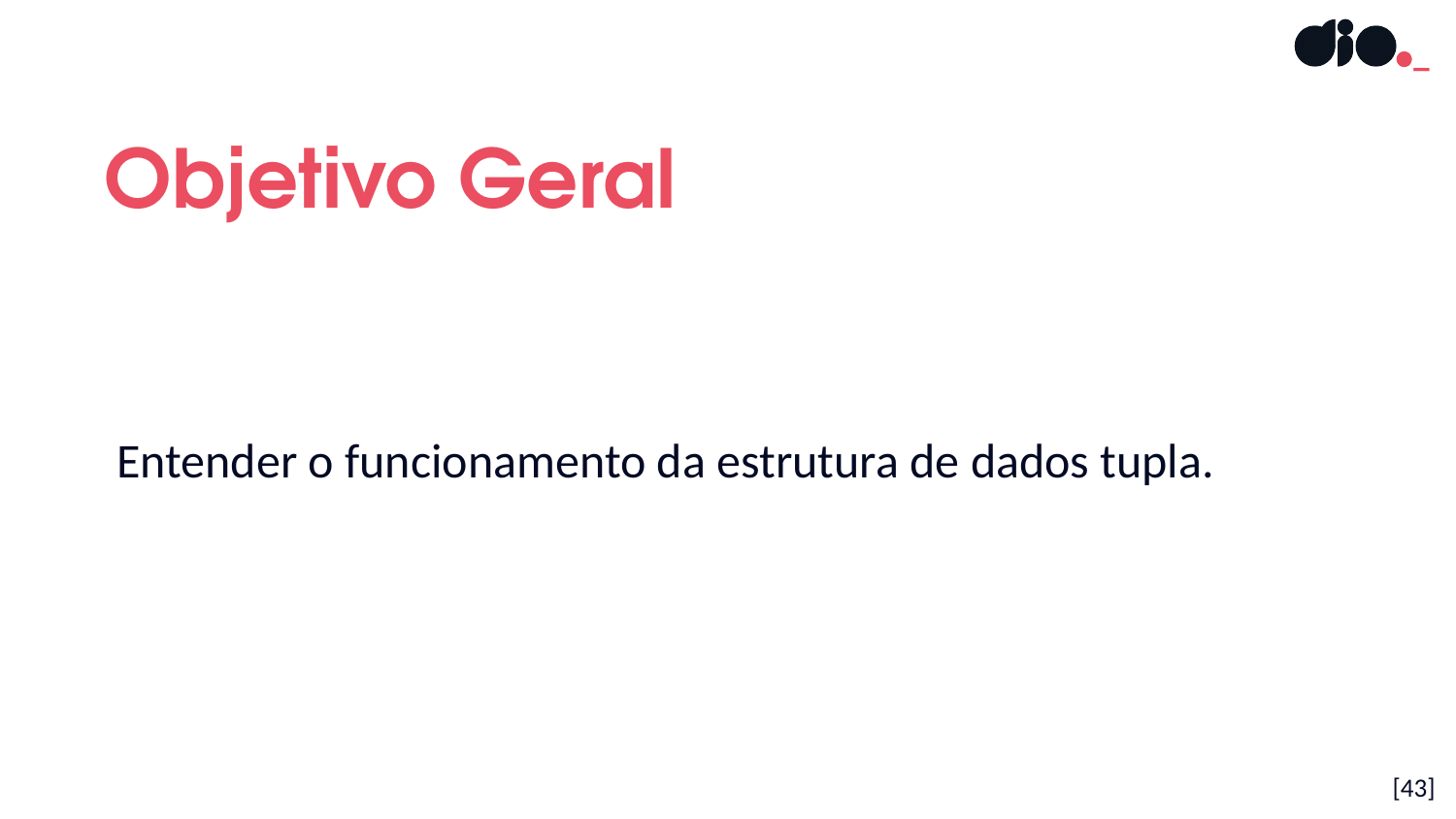

Objetivo Geral
Entender o funcionamento da estrutura de dados tupla.
[43]